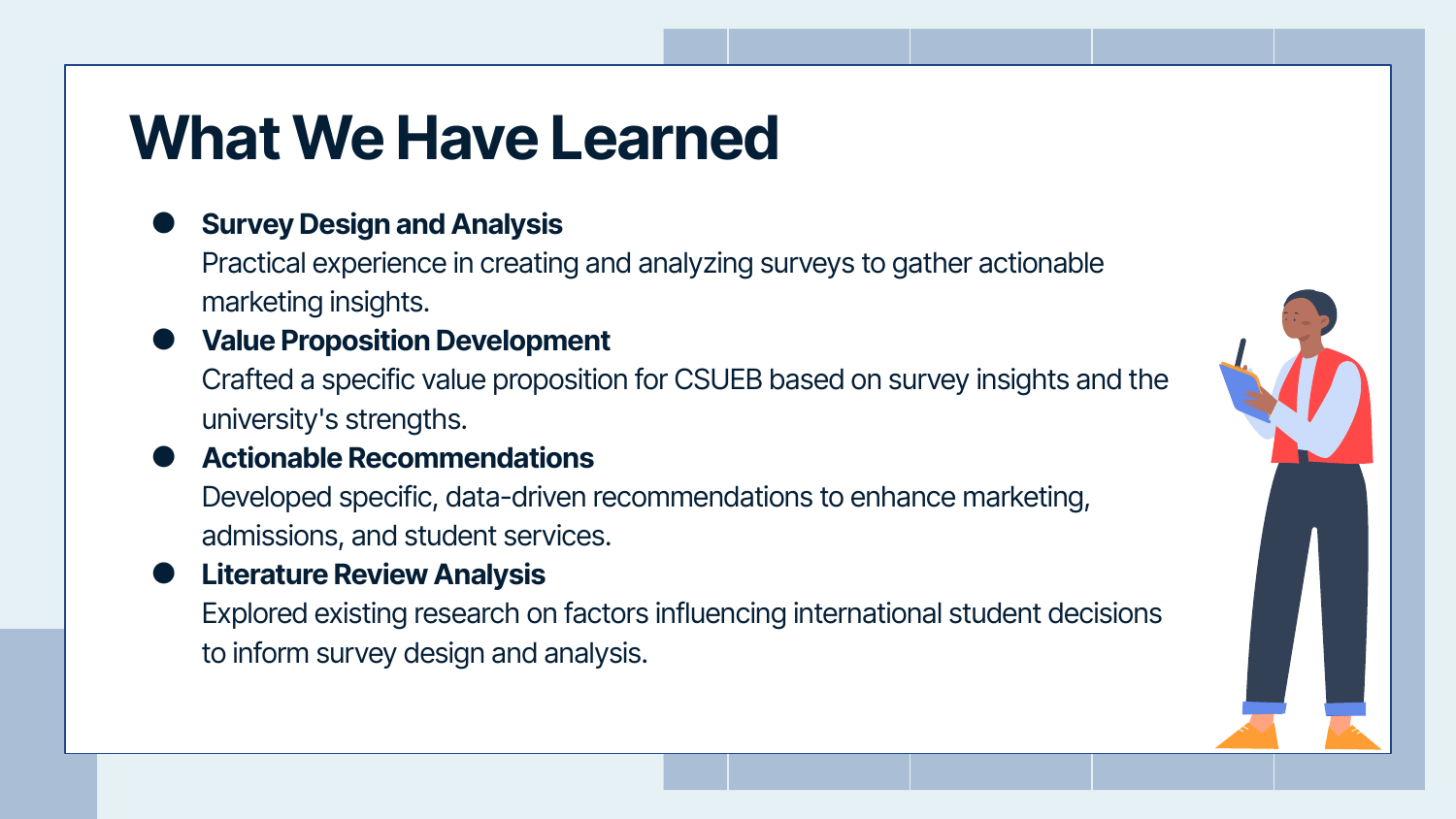

# What We Have Learned
Survey Design and Analysis
Practical experience in creating and analyzing surveys to gather actionable marketing insights.
Value Proposition Development
Crafted a specific value proposition for CSUEB based on survey insights and the university's strengths.
Actionable Recommendations
Developed specific, data-driven recommendations to enhance marketing, admissions, and student services.
Literature Review Analysis
Explored existing research on factors influencing international student decisions to inform survey design and analysis.